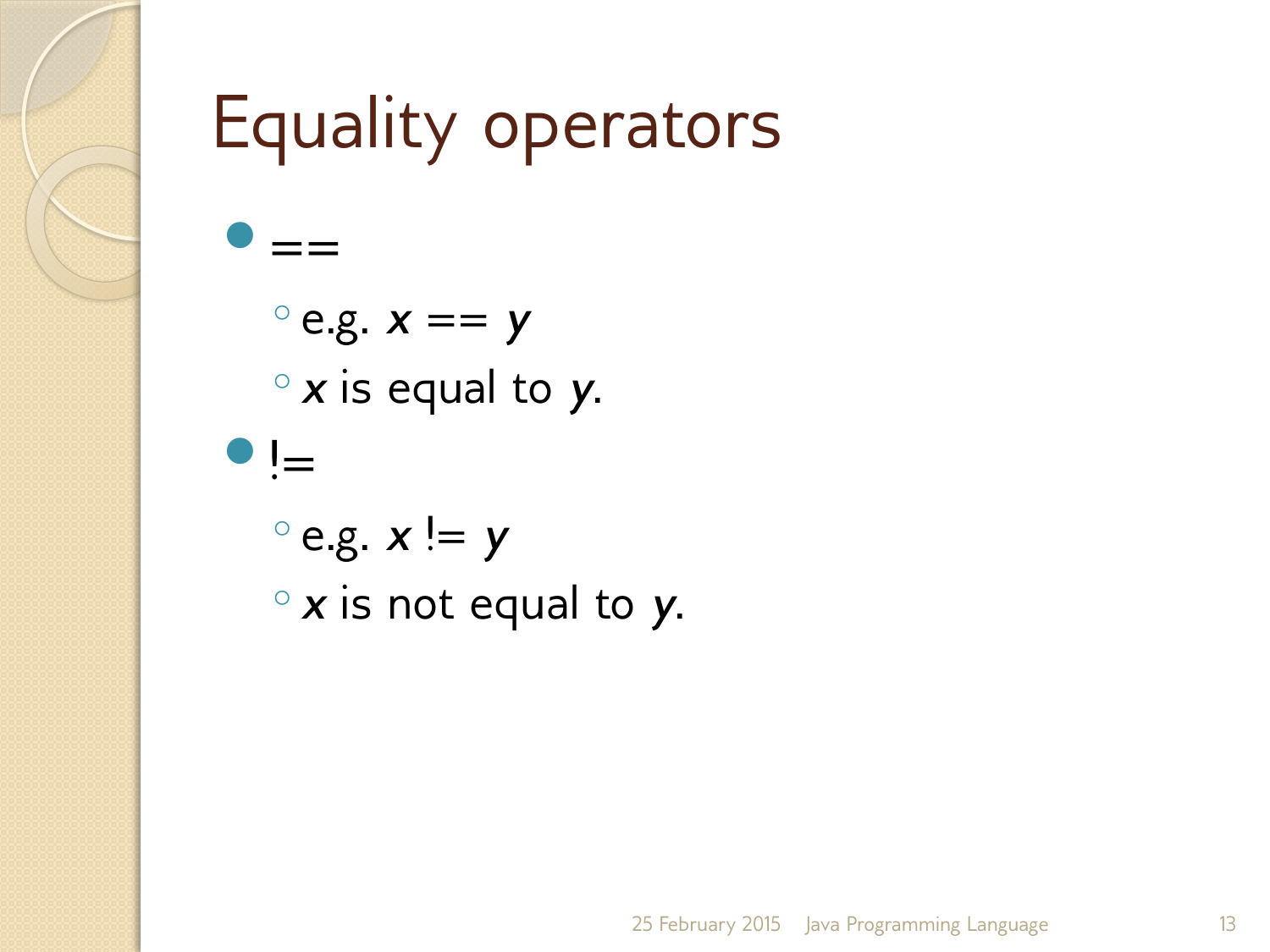

# Equality operators
==
e.g. x == y
x is equal to y.
!=
e.g. x != y
x is not equal to y.
25 February 2015
Java Programming Language
13